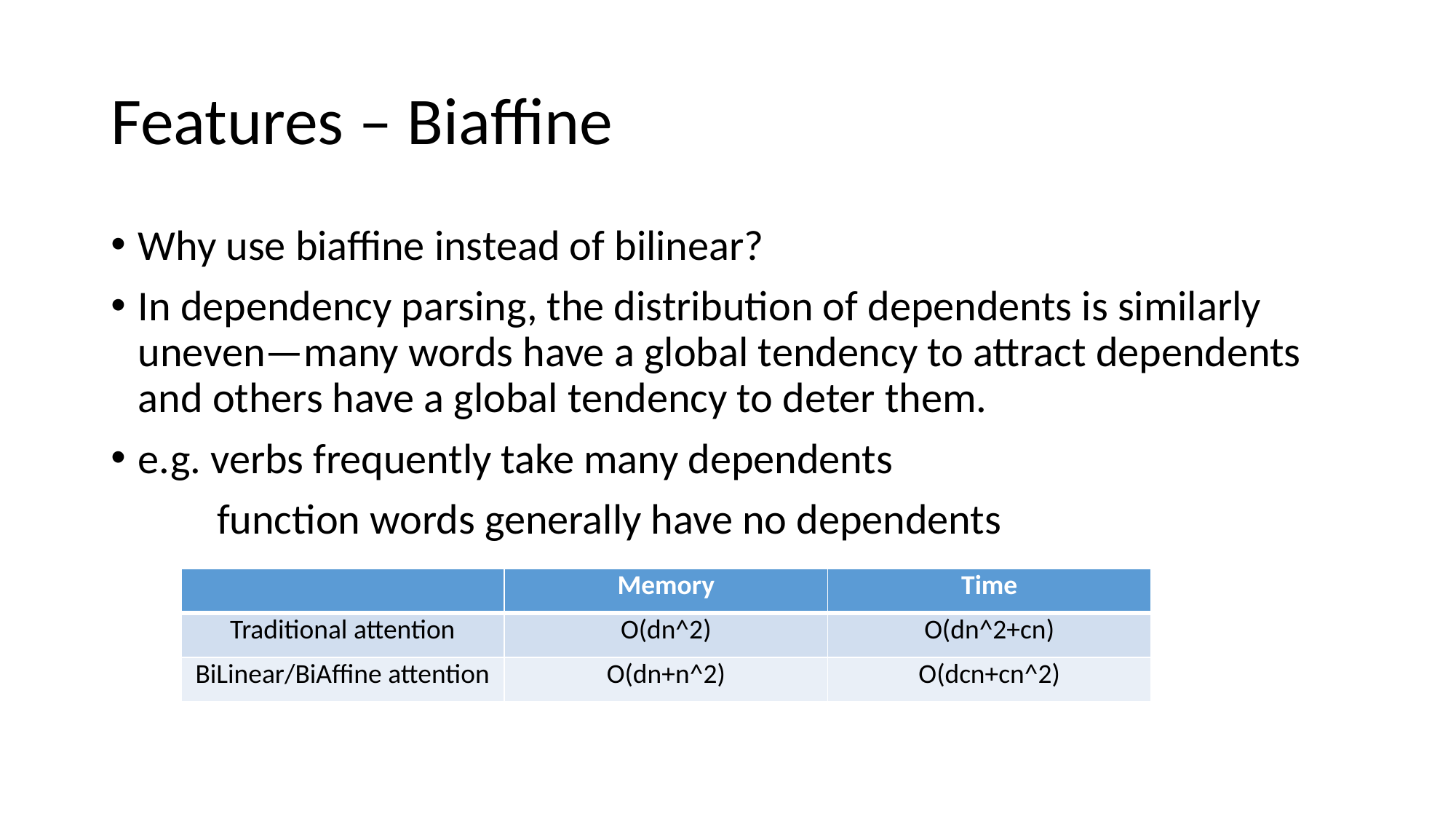

# Features – Biaffine
Why use biaffine instead of bilinear?
In dependency parsing, the distribution of dependents is similarly uneven—many words have a global tendency to attract dependents and others have a global tendency to deter them.
e.g. verbs frequently take many dependents
           function words generally have no dependents

|  | Memory | Time |
| --- | --- | --- |
| Traditional attention | O(dn^2) | O(dn^2+cn) |
| BiLinear/BiAffine attention | O(dn+n^2) | O(dcn+cn^2) |